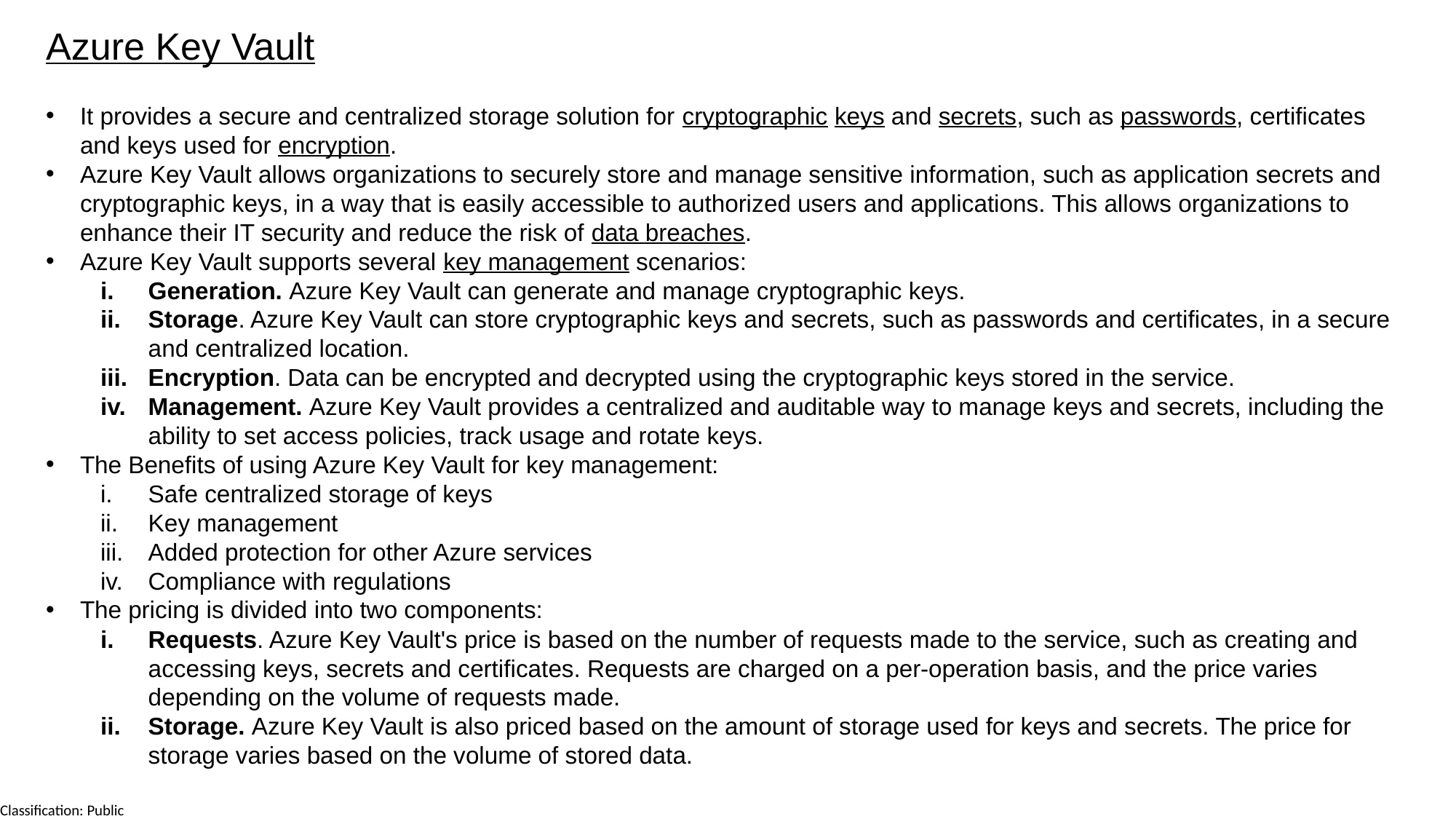

Azure Key Vault

It provides a secure and centralized storage solution for cryptographic keys and secrets, such as passwords, certificates and keys used for encryption.
Azure Key Vault allows organizations to securely store and manage sensitive information, such as application secrets and cryptographic keys, in a way that is easily accessible to authorized users and applications. This allows organizations to enhance their IT security and reduce the risk of data breaches.
Azure Key Vault supports several key management scenarios:
Generation. Azure Key Vault can generate and manage cryptographic keys.
Storage. Azure Key Vault can store cryptographic keys and secrets, such as passwords and certificates, in a secure and centralized location.
Encryption. Data can be encrypted and decrypted using the cryptographic keys stored in the service.
Management. Azure Key Vault provides a centralized and auditable way to manage keys and secrets, including the ability to set access policies, track usage and rotate keys.
The Benefits of using Azure Key Vault for key management:
Safe centralized storage of keys
Key management
Added protection for other Azure services
Compliance with regulations
The pricing is divided into two components:
Requests. Azure Key Vault's price is based on the number of requests made to the service, such as creating and accessing keys, secrets and certificates. Requests are charged on a per-operation basis, and the price varies depending on the volume of requests made.
Storage. Azure Key Vault is also priced based on the amount of storage used for keys and secrets. The price for storage varies based on the volume of stored data.